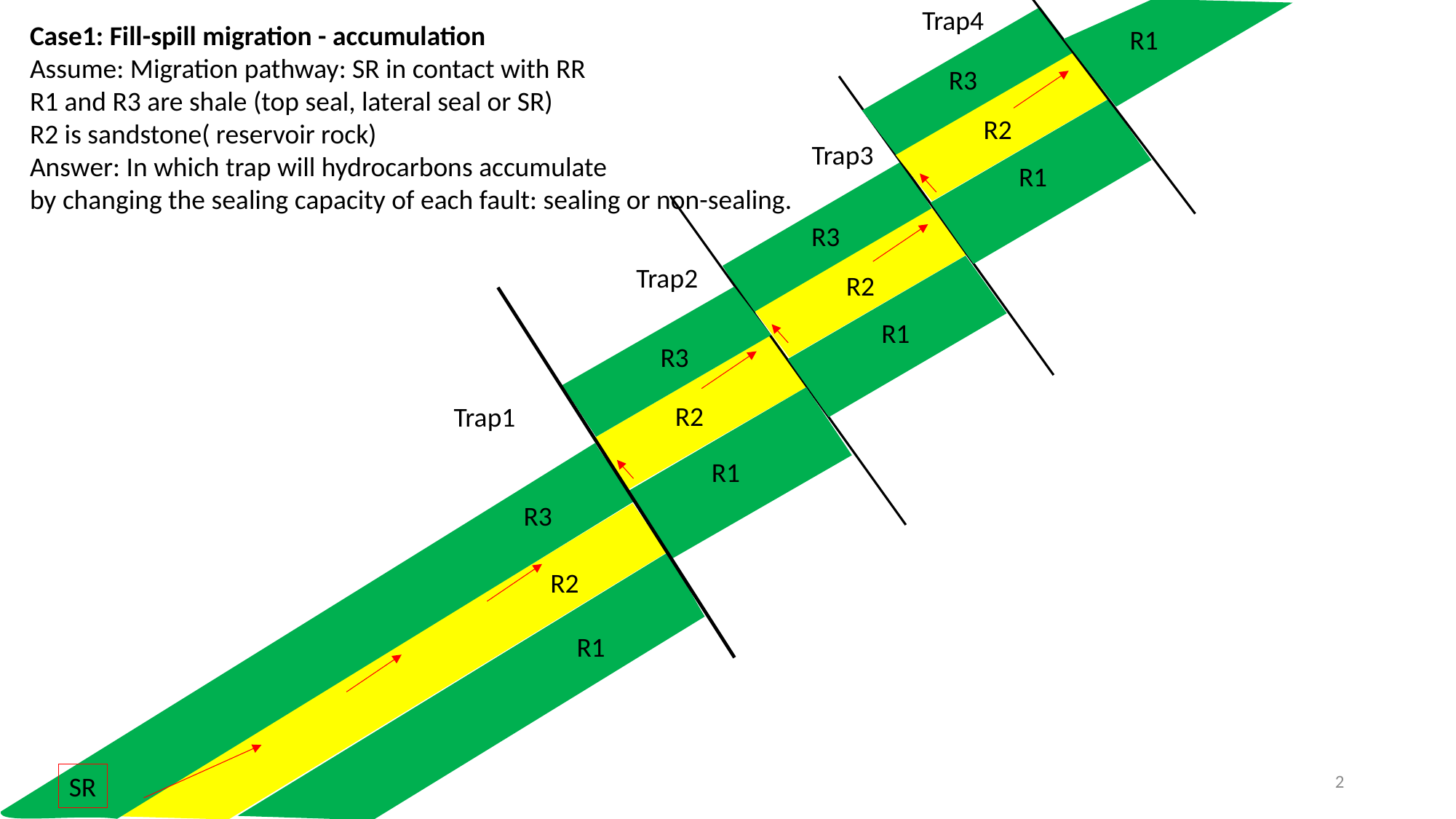

R3

R2

R1
R3

R2

R1

R3

R2

R1

R3
R2

R1

SR
Trap1
Trap2
Trap3
Trap4
R1
Case1: Fill-spill migration - accumulation
Assume: Migration pathway: SR in contact with RR
R1 and R3 are shale (top seal, lateral seal or SR)
R2 is sandstone( reservoir rock)
Answer: In which trap will hydrocarbons accumulate
by changing the sealing capacity of each fault: sealing or non-sealing.
2